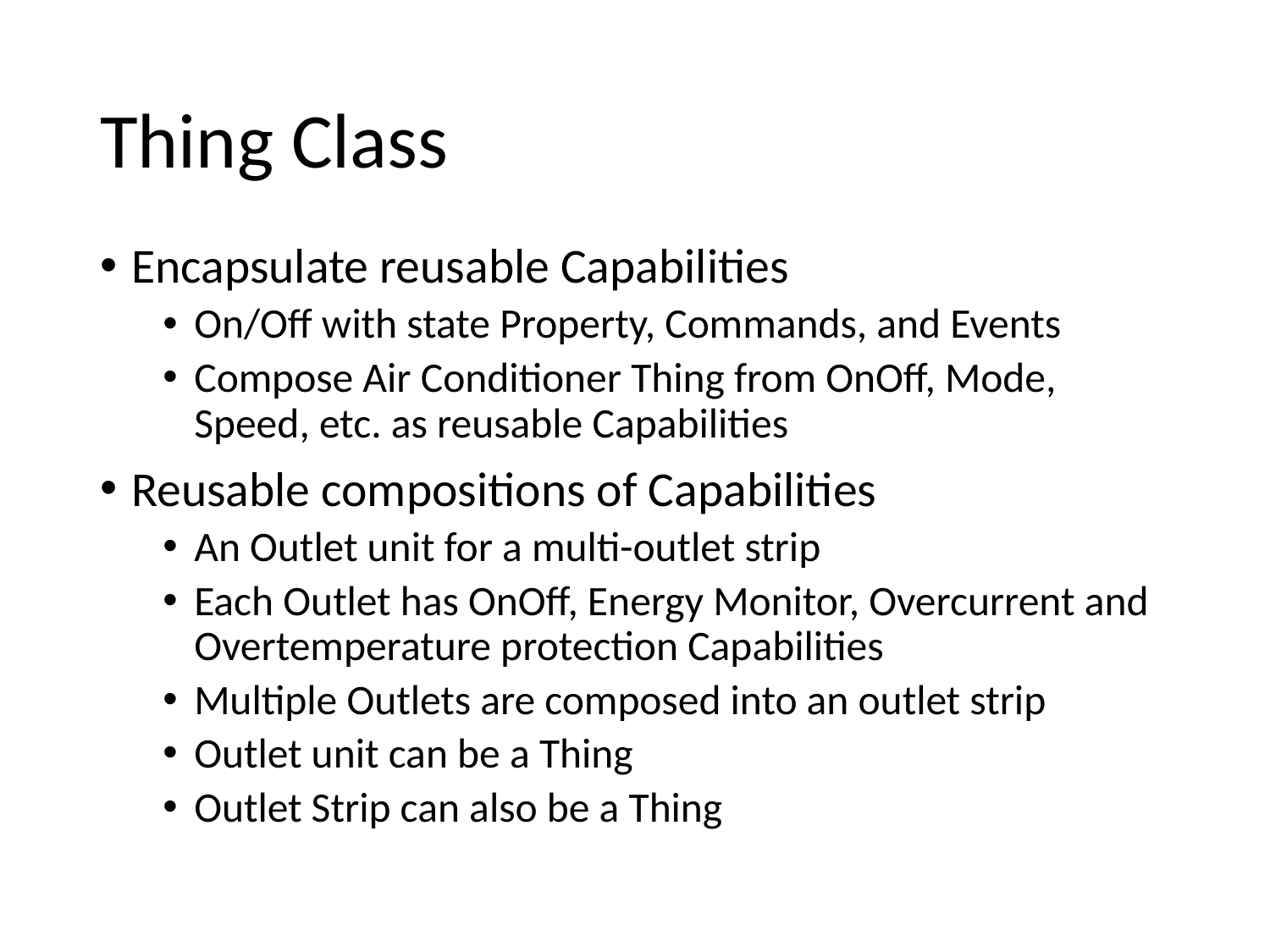

# Thing Class
Encapsulate reusable Capabilities
On/Off with state Property, Commands, and Events
Compose Air Conditioner Thing from OnOff, Mode, Speed, etc. as reusable Capabilities
Reusable compositions of Capabilities
An Outlet unit for a multi-outlet strip
Each Outlet has OnOff, Energy Monitor, Overcurrent and Overtemperature protection Capabilities
Multiple Outlets are composed into an outlet strip
Outlet unit can be a Thing
Outlet Strip can also be a Thing